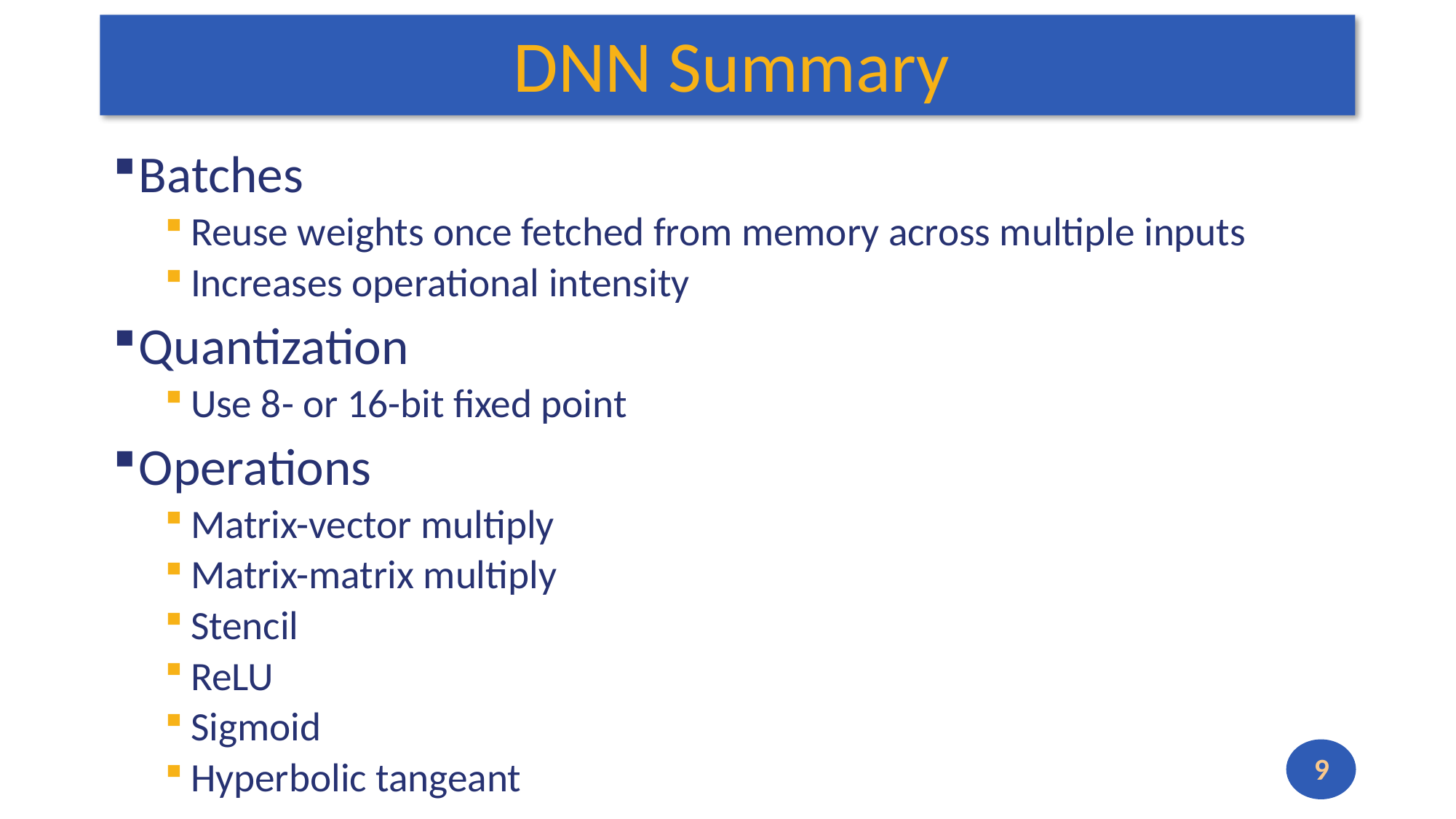

# DNN Summary
Batches
Reuse weights once fetched from memory across multiple inputs
Increases operational intensity
Quantization
Use 8- or 16-bit fixed point
Operations
Matrix-vector multiply
Matrix-matrix multiply
Stencil
ReLU
Sigmoid
Hyperbolic tangeant
9